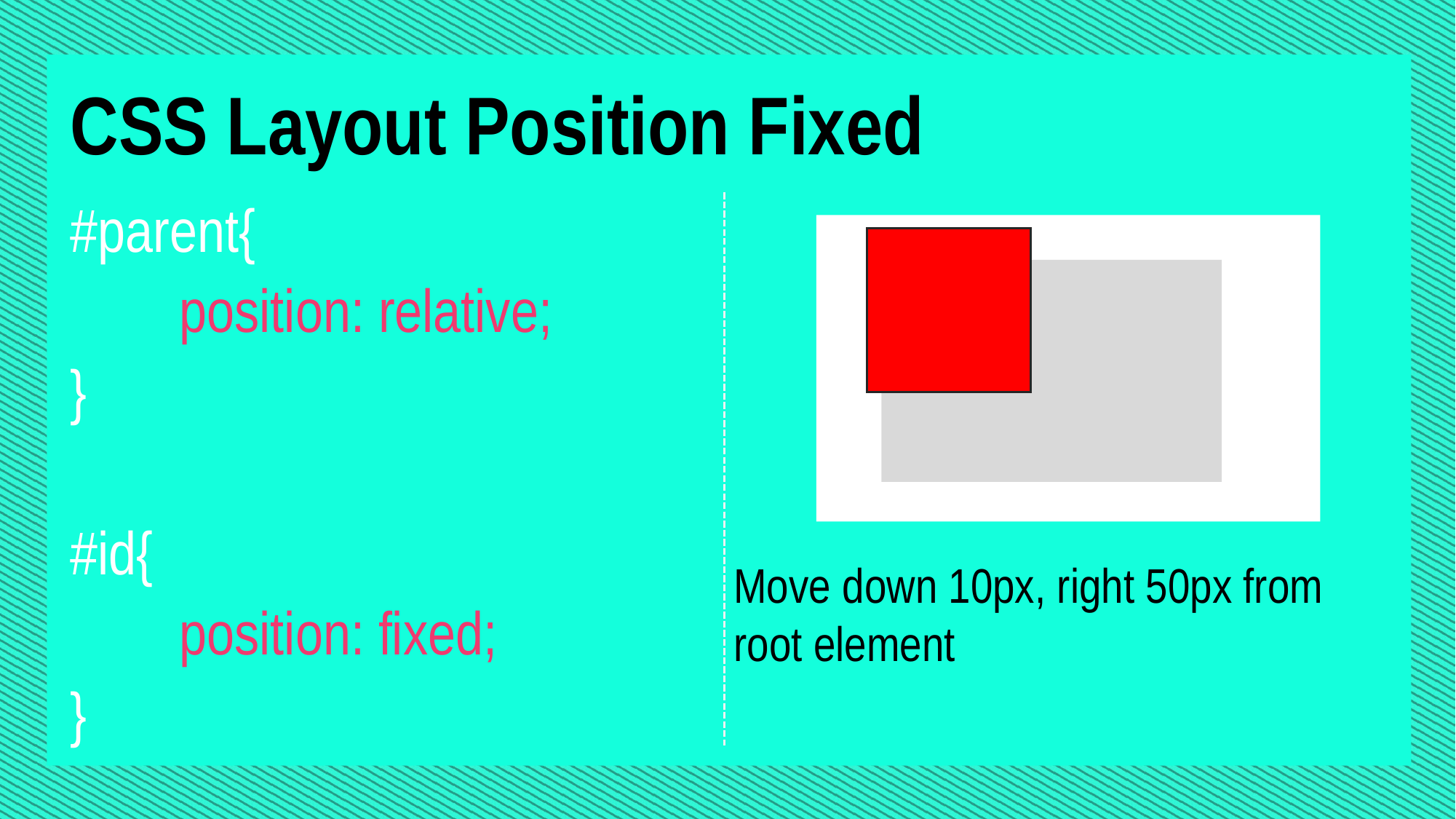

CSS Layout Position Fixed
#parent{
	position: relative;
}

#id{
	position: fixed;
}

Move down 10px, right 50px from root element